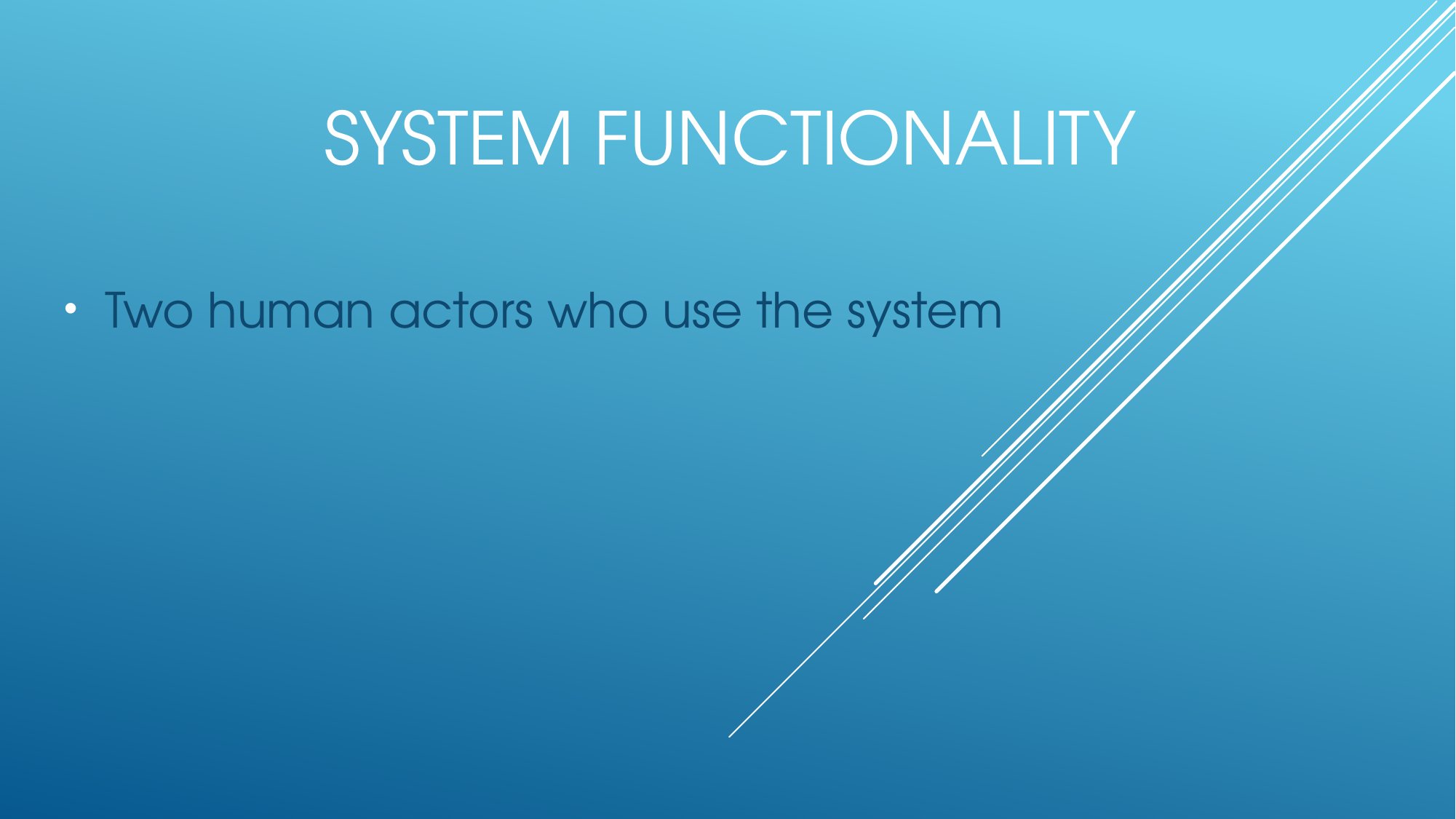

# System functionality

Two human actors who use the system